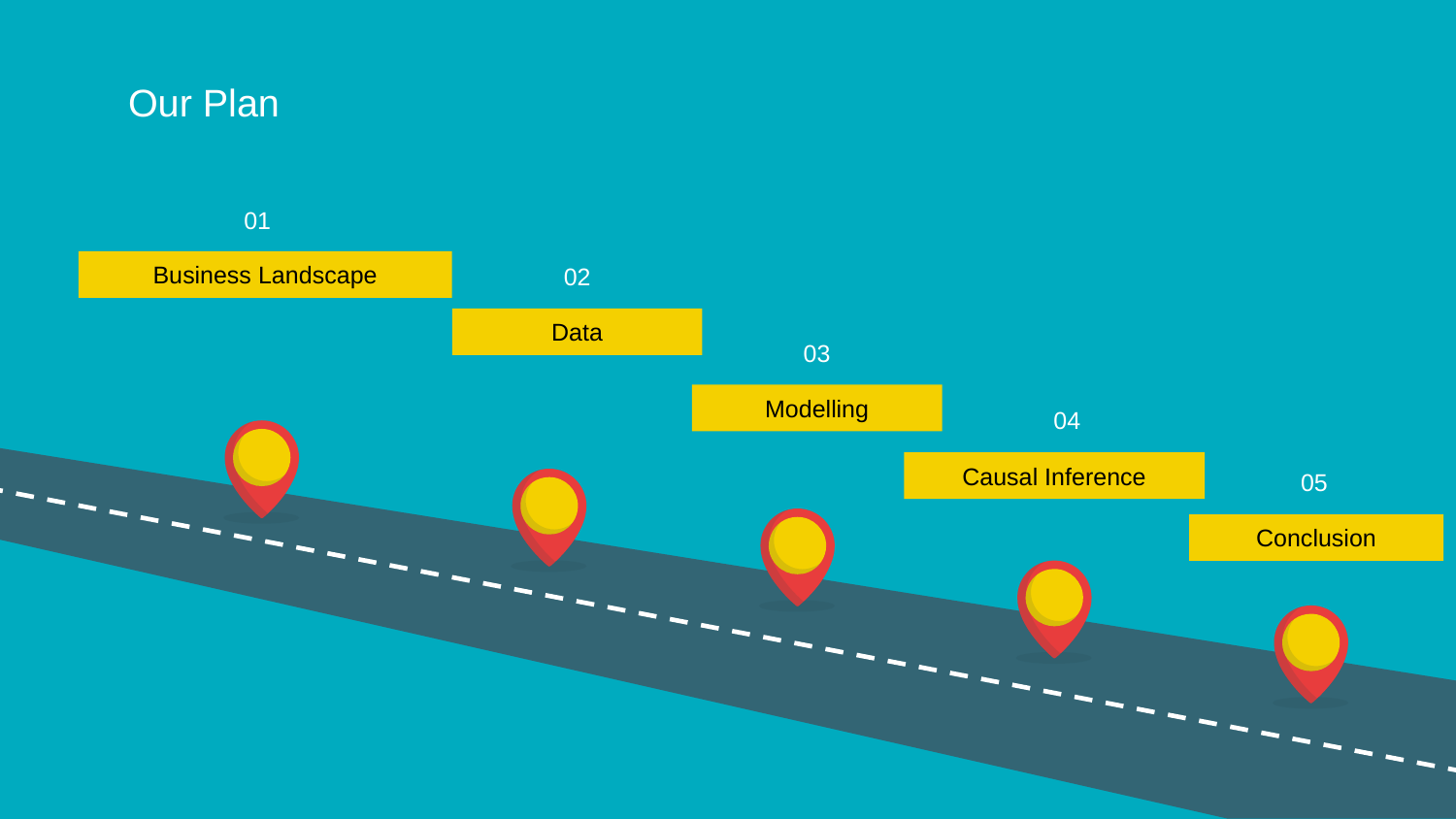

# Our Plan
01
Business Landscape
02
Data
03
Modelling
04
Causal Inference

05
Conclusion